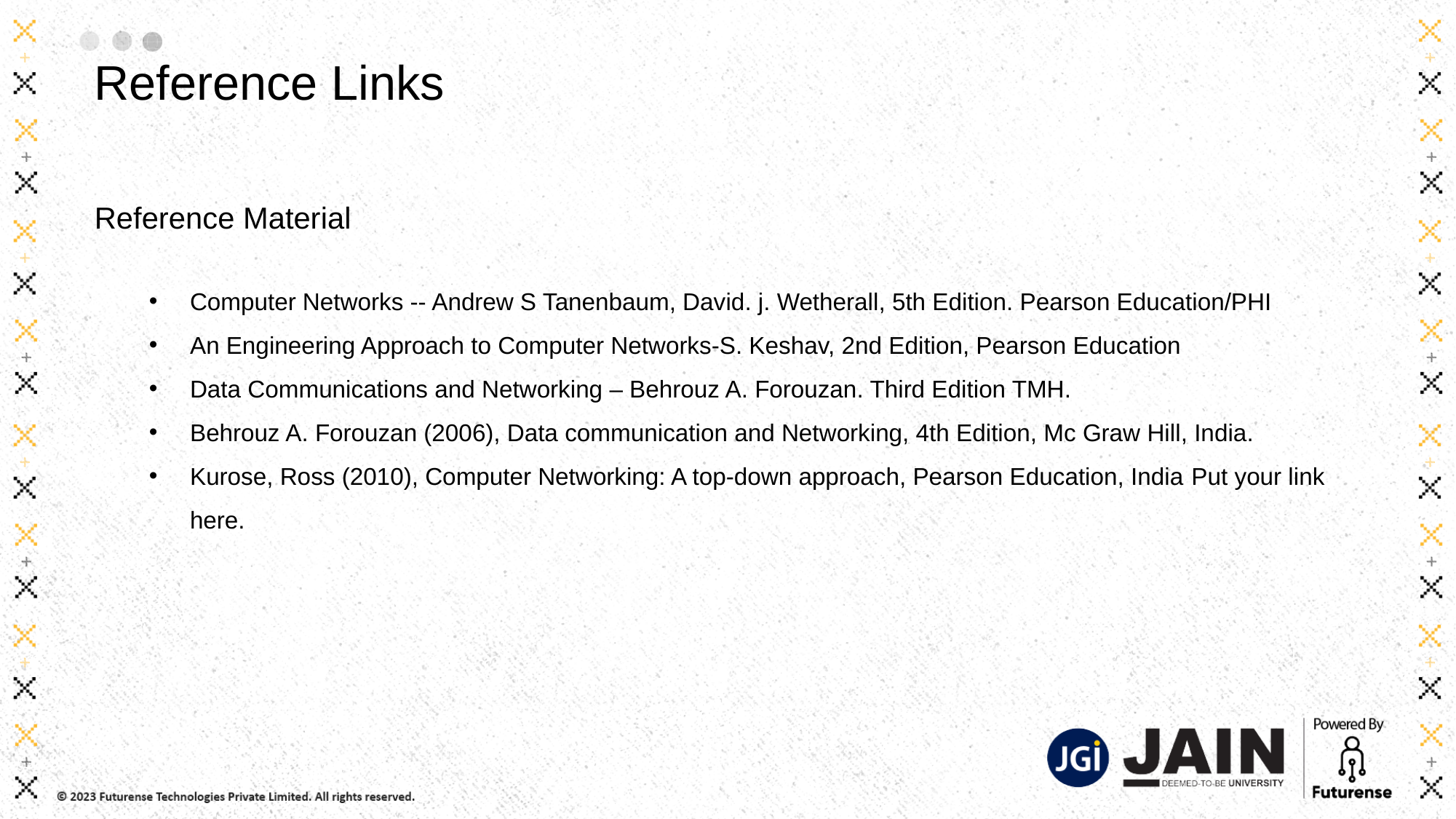

Reference Links
Reference Material

Computer Networks -- Andrew S Tanenbaum, David. j. Wetherall, 5th Edition. Pearson Education/PHI
An Engineering Approach to Computer Networks-S. Keshav, 2nd Edition, Pearson Education
Data Communications and Networking – Behrouz A. Forouzan. Third Edition TMH.
Behrouz A. Forouzan (2006), Data communication and Networking, 4th Edition, Mc Graw Hill, India.
Kurose, Ross (2010), Computer Networking: A top-down approach, Pearson Education, India Put your link here.